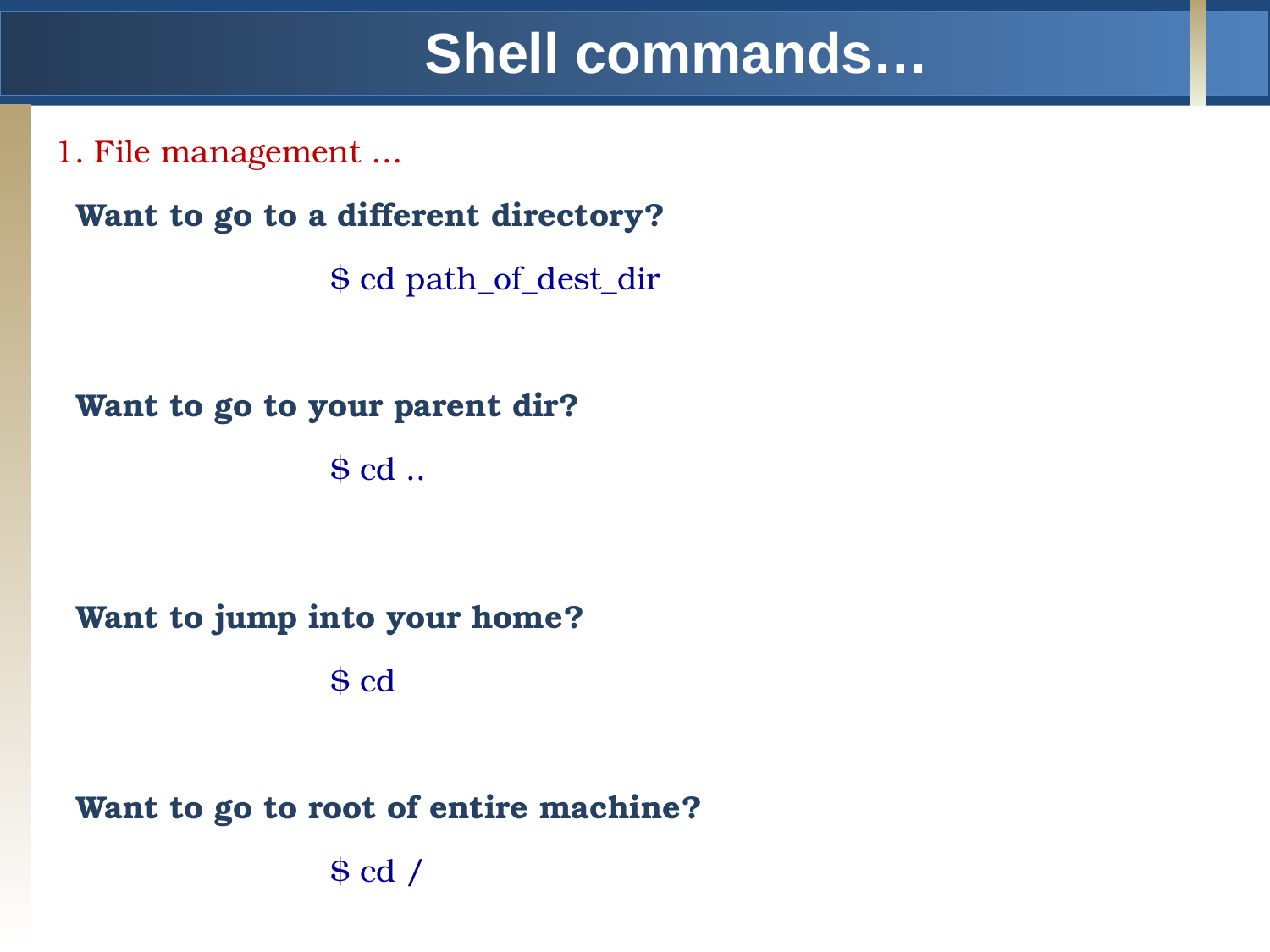

Shell commands…
1. File management …
Want to go to a different directory?
		$ cd path_of_dest_dir

Want to go to your parent dir?
		$ cd ..

Want to jump into your home?
		$ cd

Want to go to root of entire machine?
		$ cd /